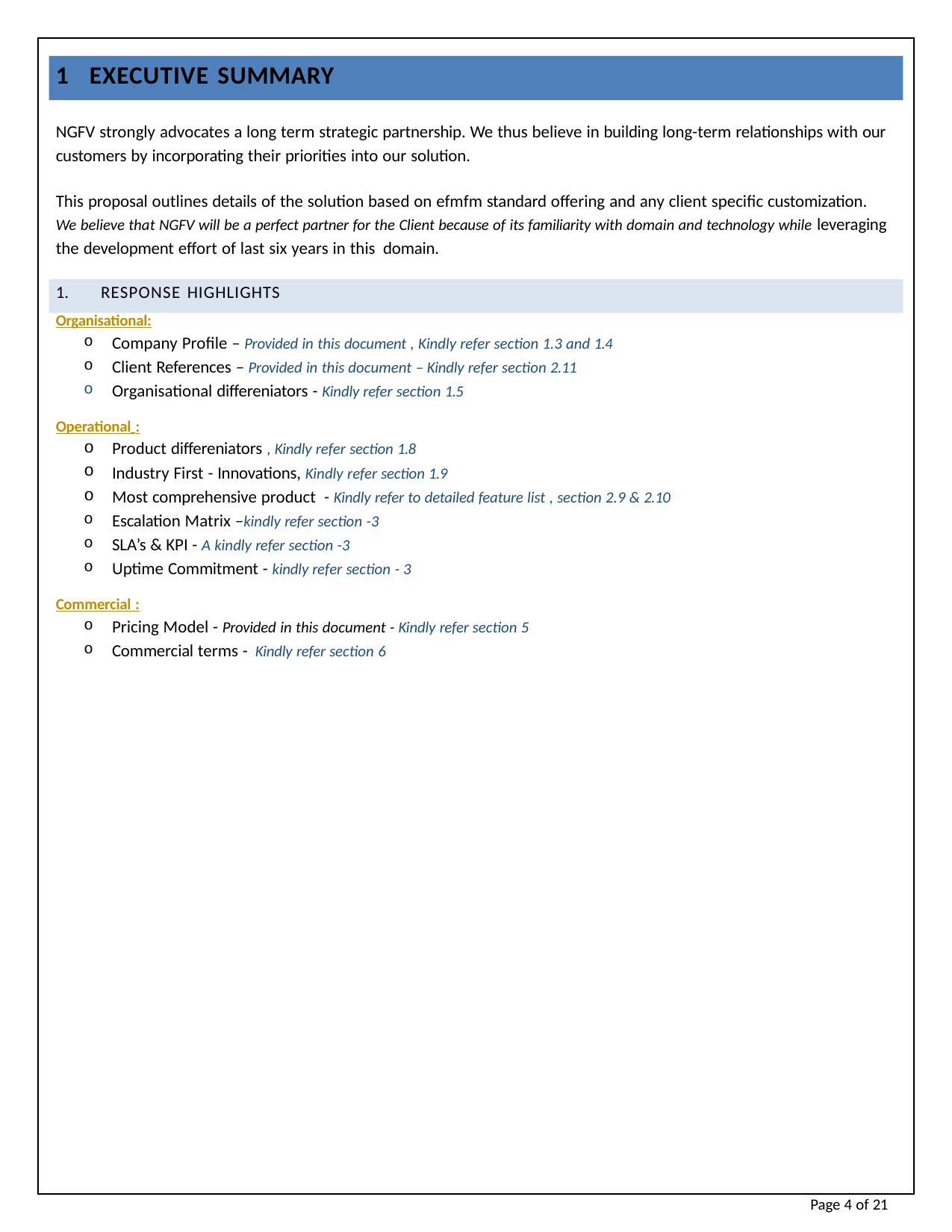

EXECUTIVE SUMMARY

NGFV strongly advocates a long term strategic partnership. We thus believe in building long-term relationships with our customers by incorporating their priorities into our solution.

This proposal outlines details of the solution based on efmfm standard offering and any client specific customization. We believe that NGFV will be a perfect partner for the Client because of its familiarity with domain and technology while leveraging the development effort of last six years in this domain.

RESPONSE HIGHLIGHTS
Organisational:
Company Profile – Provided in this document , Kindly refer section 1.3 and 1.4
Client References – Provided in this document – Kindly refer section 2.11
Organisational differeniators - Kindly refer section 1.5

Operational :
Product differeniators , Kindly refer section 1.8
Industry First - Innovations, Kindly refer section 1.9
Most comprehensive product - Kindly refer to detailed feature list , section 2.9 & 2.10
Escalation Matrix –kindly refer section -3
SLA’s & KPI - A kindly refer section -3
Uptime Commitment - kindly refer section - 3

Commercial :
Pricing Model - Provided in this document - Kindly refer section 5
Commercial terms - Kindly refer section 6

Page 4 of 21